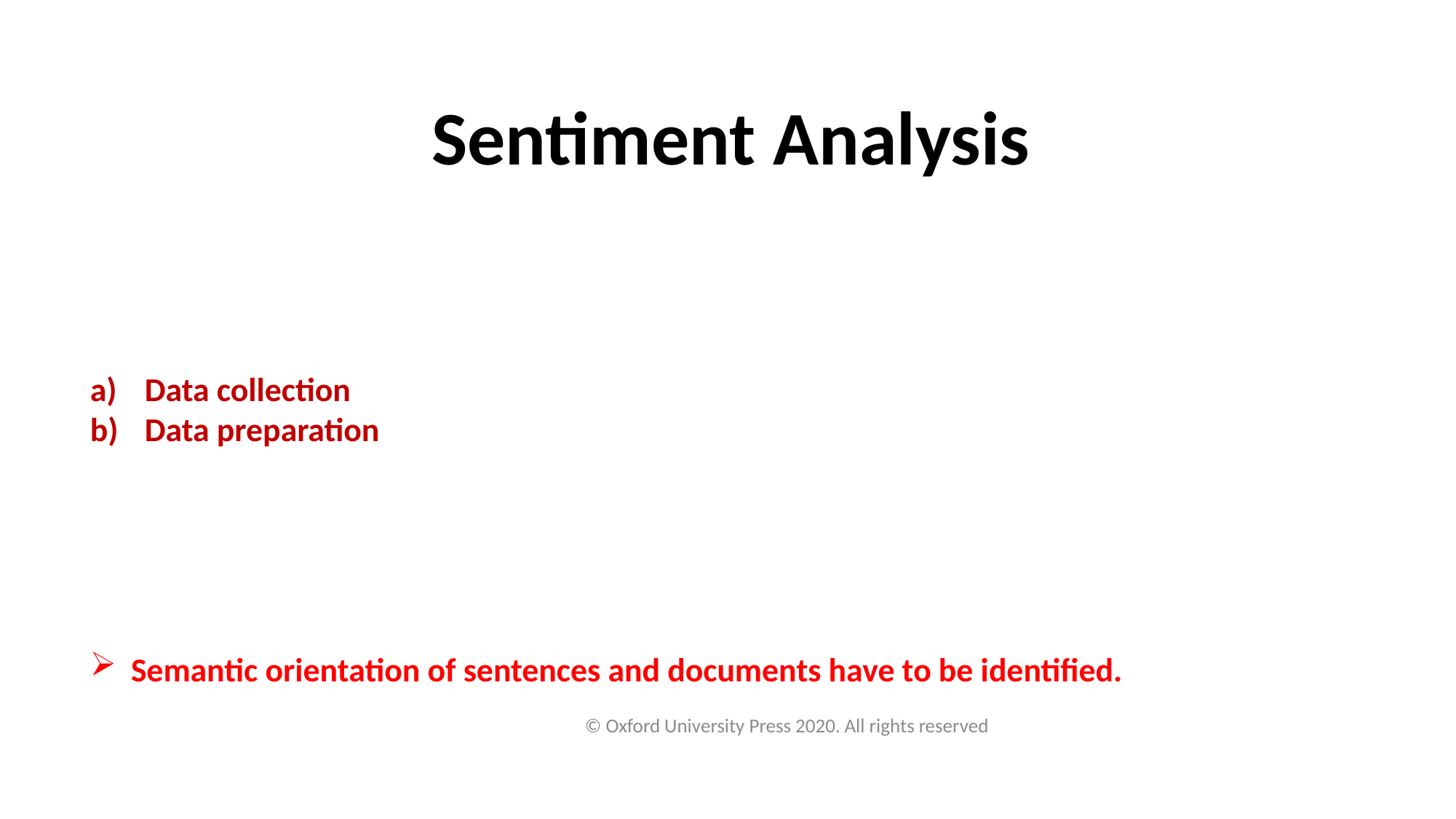

Sentiment Analysis
Sentiments are settled opinions on one's feelings and can be expressed by the subject on the object, either explicitly or implicitly
It can be at  document, sentence or phrase level
Steps include:
Data collection from social media sites, product  / movie reviews,
Data preparation  with features extraction and selection
Consider the term frequency based on the TF-IDF score.
n-grams are considered as  considering  position of the word
POS tagging with adjectives and adverbs to extract sentiments.
Identify negation of phrases by integrating it with PoS tags.
Find the semantic orientation of words using  WordNet
Semantic orientation of sentences and documents have to be identified.
© Oxford University Press 2020. All rights reserved